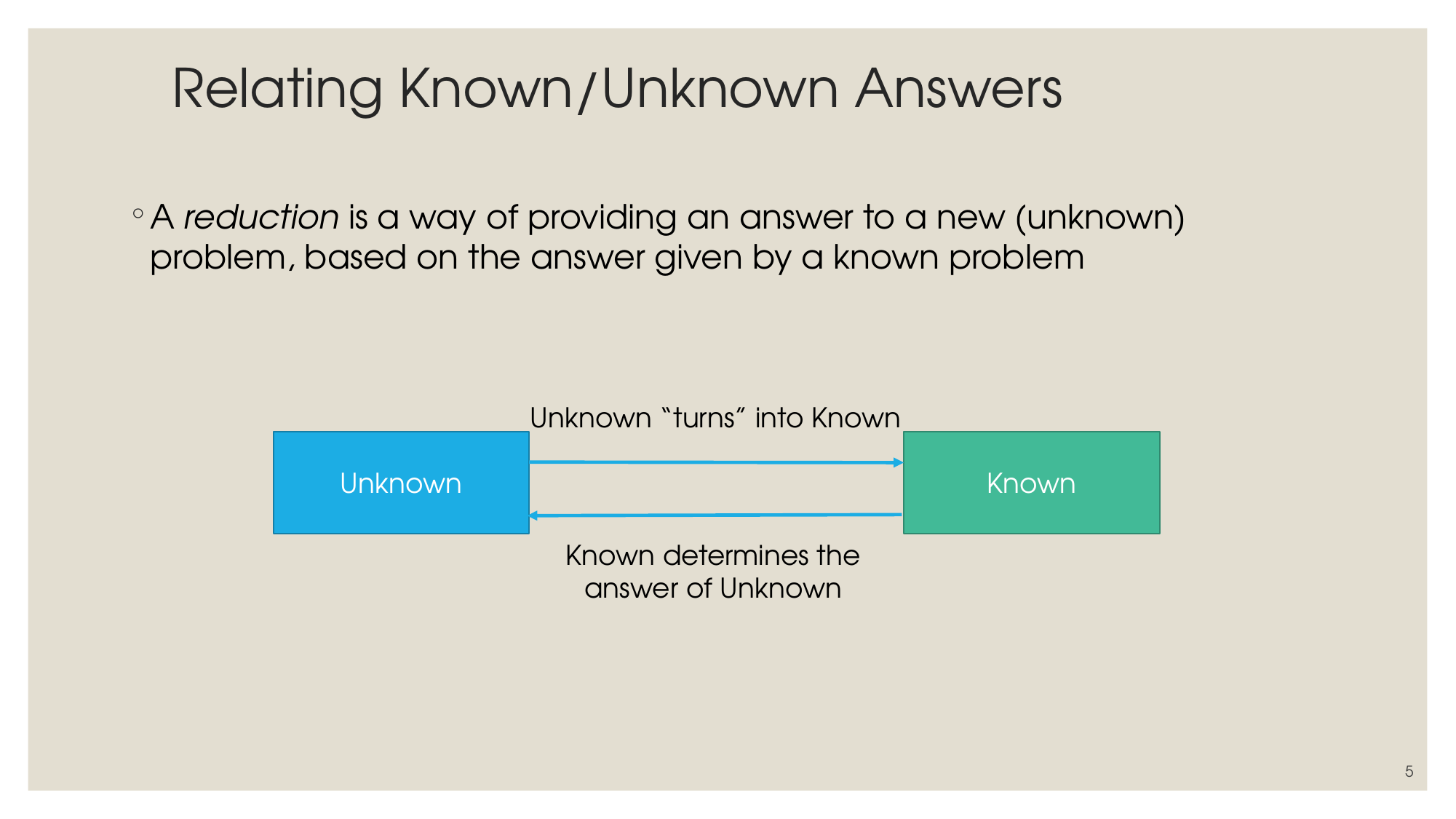

# Relating Known/Unknown Answers
A reduction is a way of providing an answer to a new (unknown) 	problem, based on the answer given by a known problem
Unknown “turns” into Known
Unknown
Known
Known determines the answer of Unknown
5